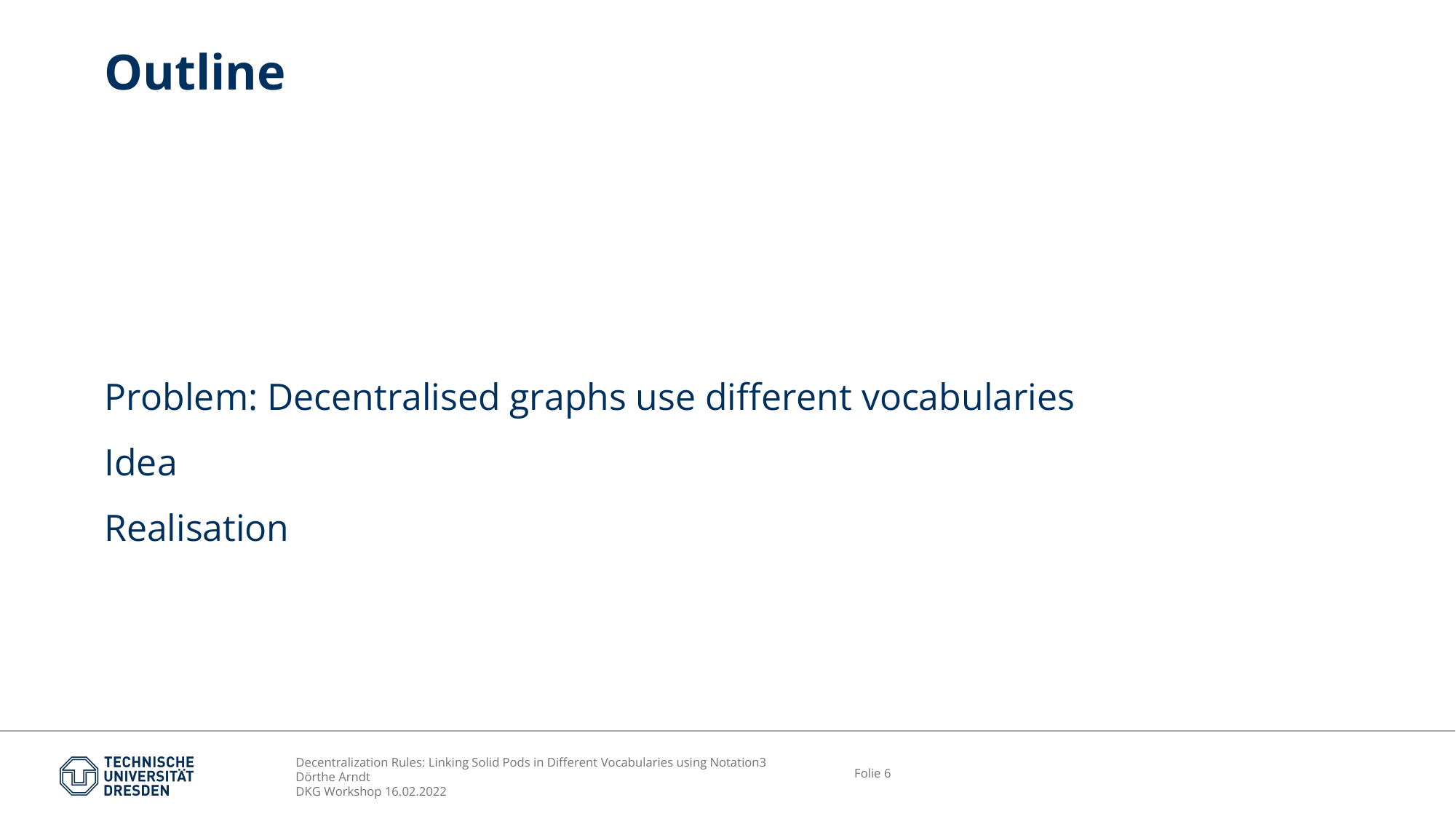

# Outline

Problem: Decentralised graphs use different vocabularies
Idea
Realisation